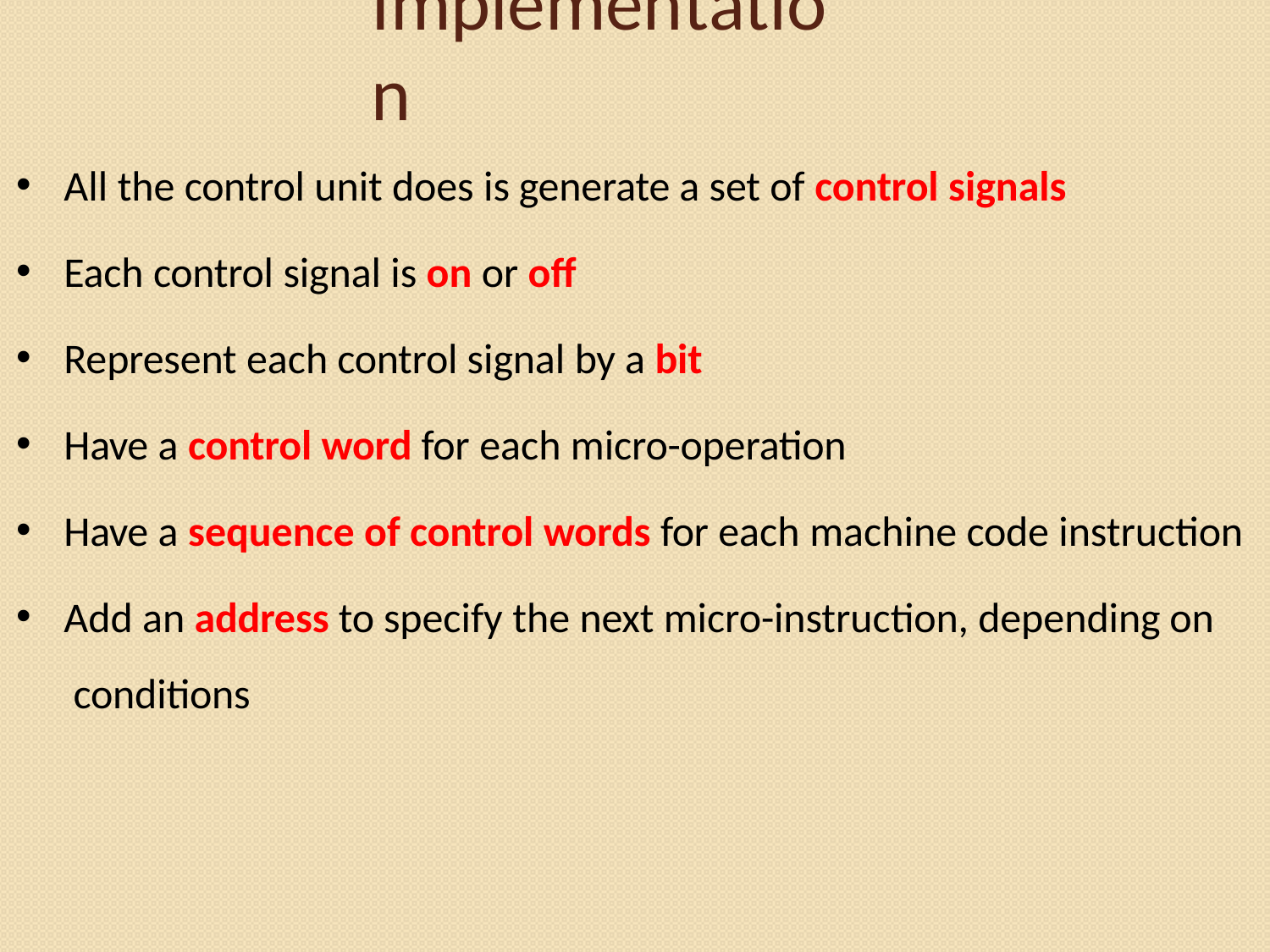

# Implementation
All the control unit does is generate a set of control signals
Each control signal is on or off
Represent each control signal by a bit
Have a control word for each micro-operation
Have a sequence of control words for each machine code instruction
Add an address to specify the next micro-instruction, depending on  conditions